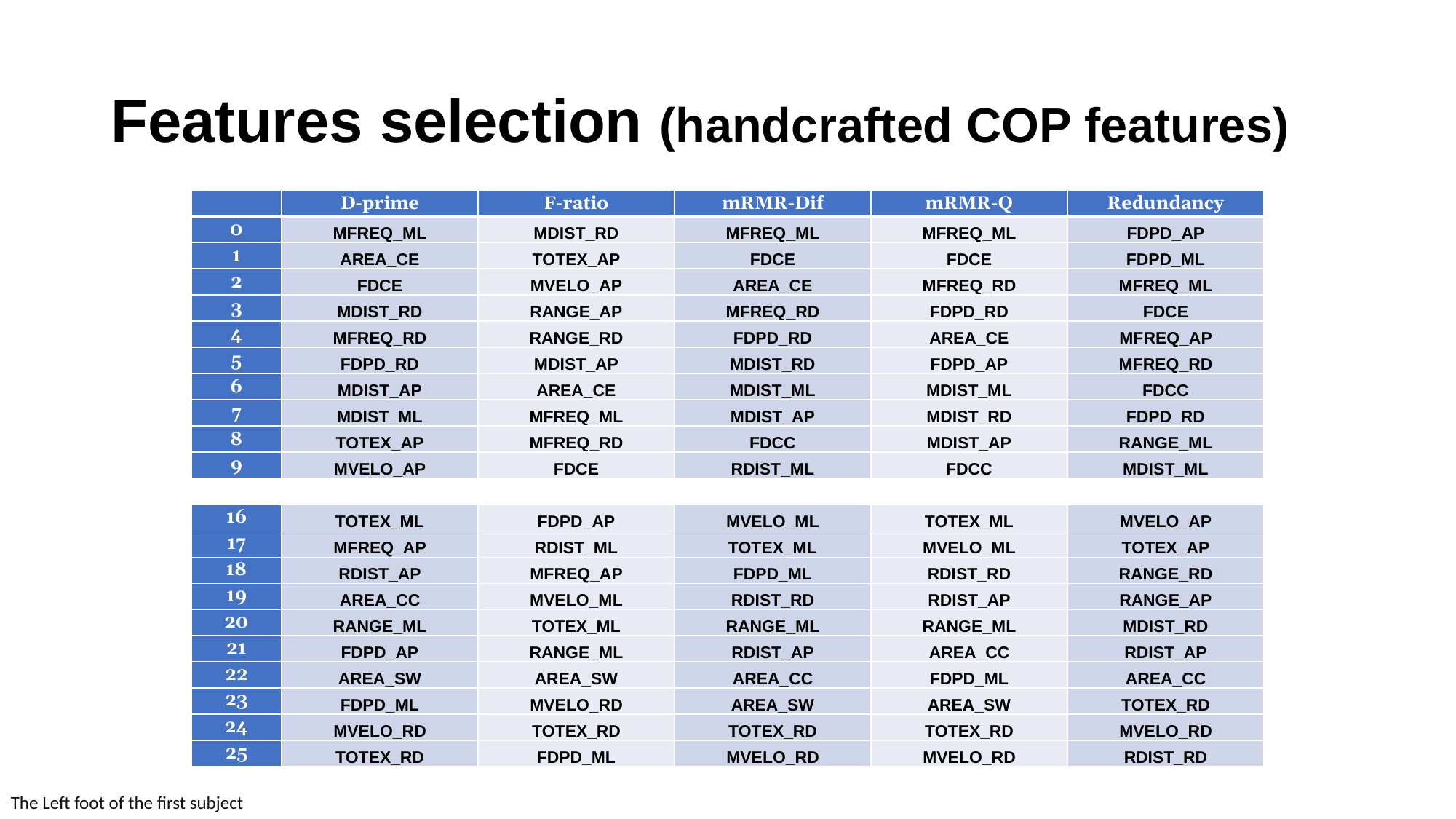

# Features selection (handcrafted COP features)
|  | D-prime | F-ratio | mRMR-Dif | mRMR-Q | Redundancy |
| --- | --- | --- | --- | --- | --- |
| 0 | MFREQ\_ML | MDIST\_RD | MFREQ\_ML | MFREQ\_ML | FDPD\_AP |
| 1 | AREA\_CE | TOTEX\_AP | FDCE | FDCE | FDPD\_ML |
| 2 | FDCE | MVELO\_AP | AREA\_CE | MFREQ\_RD | MFREQ\_ML |
| 3 | MDIST\_RD | RANGE\_AP | MFREQ\_RD | FDPD\_RD | FDCE |
| 4 | MFREQ\_RD | RANGE\_RD | FDPD\_RD | AREA\_CE | MFREQ\_AP |
| 5 | FDPD\_RD | MDIST\_AP | MDIST\_RD | FDPD\_AP | MFREQ\_RD |
| 6 | MDIST\_AP | AREA\_CE | MDIST\_ML | MDIST\_ML | FDCC |
| 7 | MDIST\_ML | MFREQ\_ML | MDIST\_AP | MDIST\_RD | FDPD\_RD |
| 8 | TOTEX\_AP | MFREQ\_RD | FDCC | MDIST\_AP | RANGE\_ML |
| 9 | MVELO\_AP | FDCE | RDIST\_ML | FDCC | MDIST\_ML |
| 16 | TOTEX\_ML | FDPD\_AP | MVELO\_ML | TOTEX\_ML | MVELO\_AP |
| --- | --- | --- | --- | --- | --- |
| 17 | MFREQ\_AP | RDIST\_ML | TOTEX\_ML | MVELO\_ML | TOTEX\_AP |
| 18 | RDIST\_AP | MFREQ\_AP | FDPD\_ML | RDIST\_RD | RANGE\_RD |
| 19 | AREA\_CC | MVELO\_ML | RDIST\_RD | RDIST\_AP | RANGE\_AP |
| 20 | RANGE\_ML | TOTEX\_ML | RANGE\_ML | RANGE\_ML | MDIST\_RD |
| 21 | FDPD\_AP | RANGE\_ML | RDIST\_AP | AREA\_CC | RDIST\_AP |
| 22 | AREA\_SW | AREA\_SW | AREA\_CC | FDPD\_ML | AREA\_CC |
| 23 | FDPD\_ML | MVELO\_RD | AREA\_SW | AREA\_SW | TOTEX\_RD |
| 24 | MVELO\_RD | TOTEX\_RD | TOTEX\_RD | TOTEX\_RD | MVELO\_RD |
| 25 | TOTEX\_RD | FDPD\_ML | MVELO\_RD | MVELO\_RD | RDIST\_RD |
The Left foot of the first subject